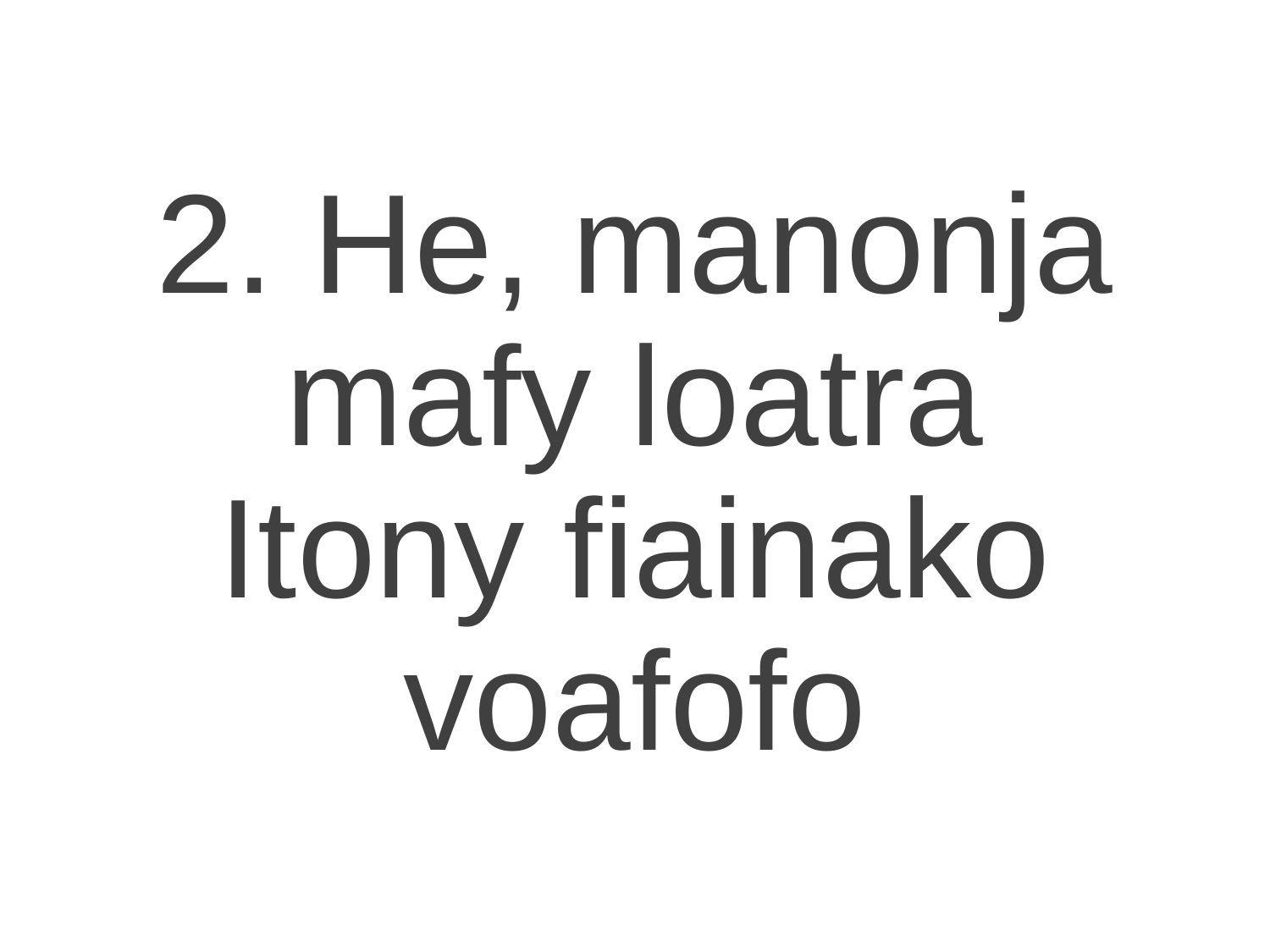

2. He, manonja mafy loatra
Itony fiainako voafofo